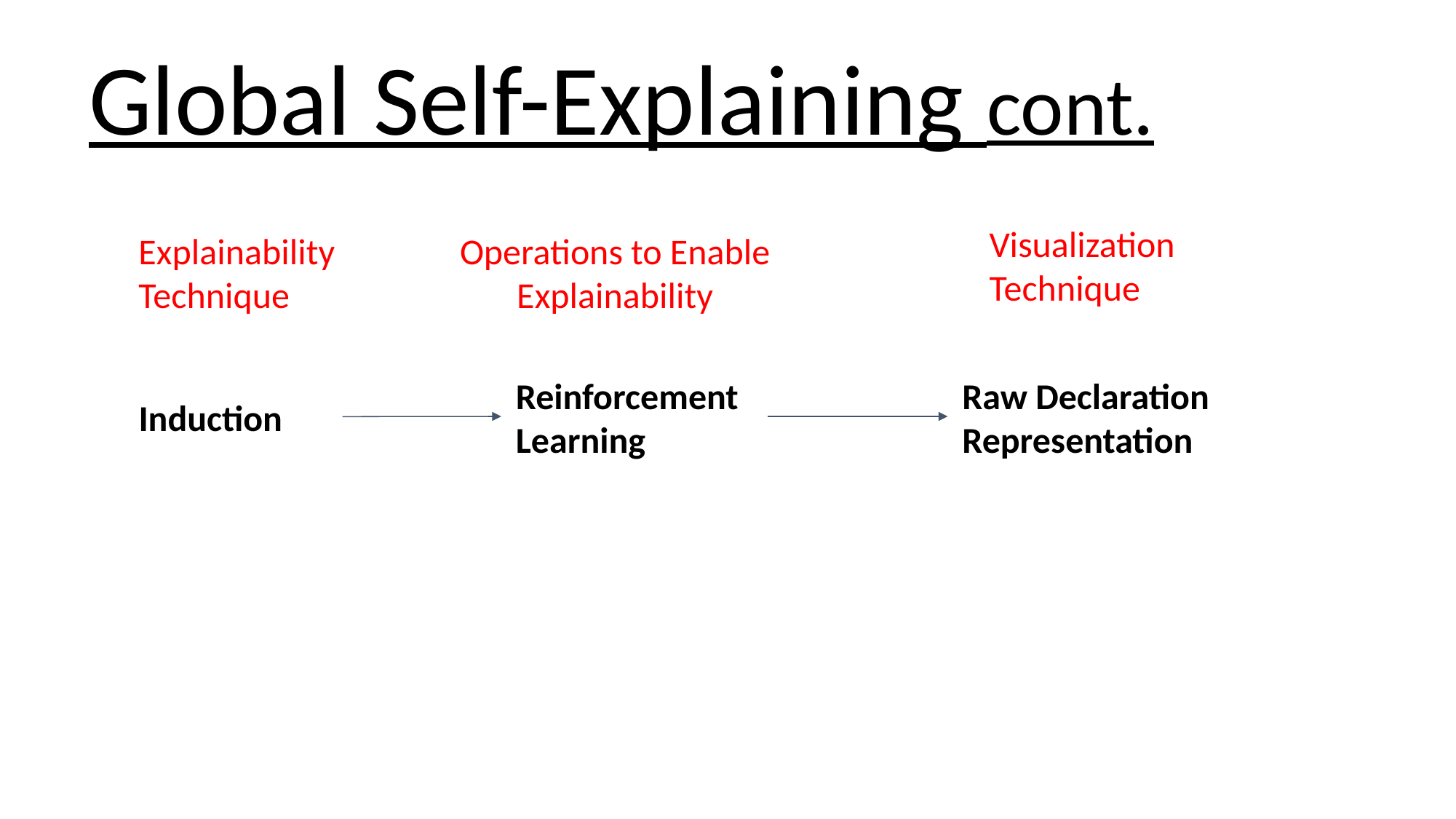

Global Self-Explaining cont.
Visualization Technique
Explainability Technique
Operations to Enable Explainability
Reinforcement Learning
Raw Declaration Representation
Induction